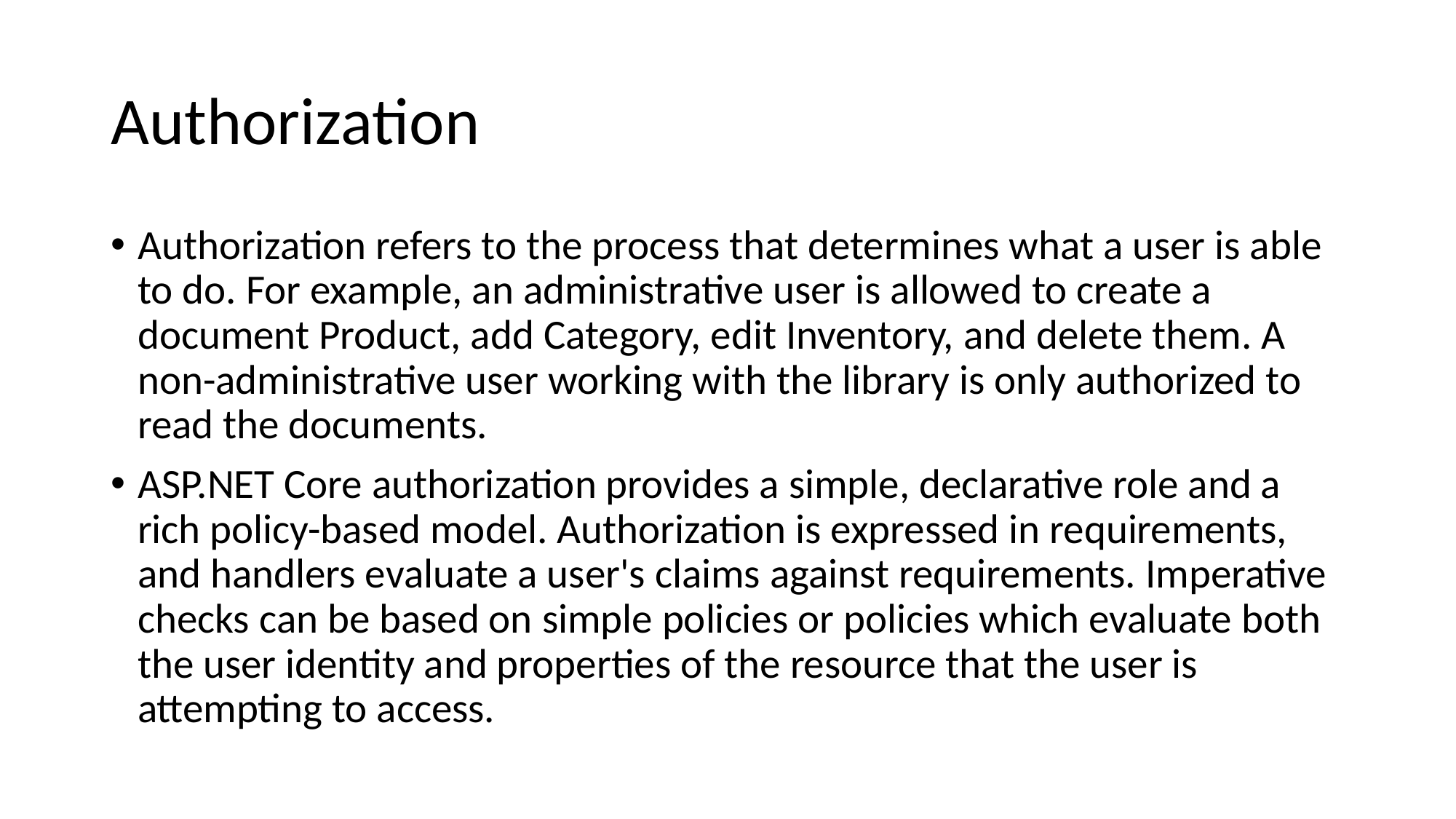

# Authorization
Authorization refers to the process that determines what a user is able to do. For example, an administrative user is allowed to create a document Product, add Category, edit Inventory, and delete them. A non-administrative user working with the library is only authorized to read the documents.
ASP.NET Core authorization provides a simple, declarative role and a rich policy-based model. Authorization is expressed in requirements, and handlers evaluate a user's claims against requirements. Imperative checks can be based on simple policies or policies which evaluate both the user identity and properties of the resource that the user is attempting to access.